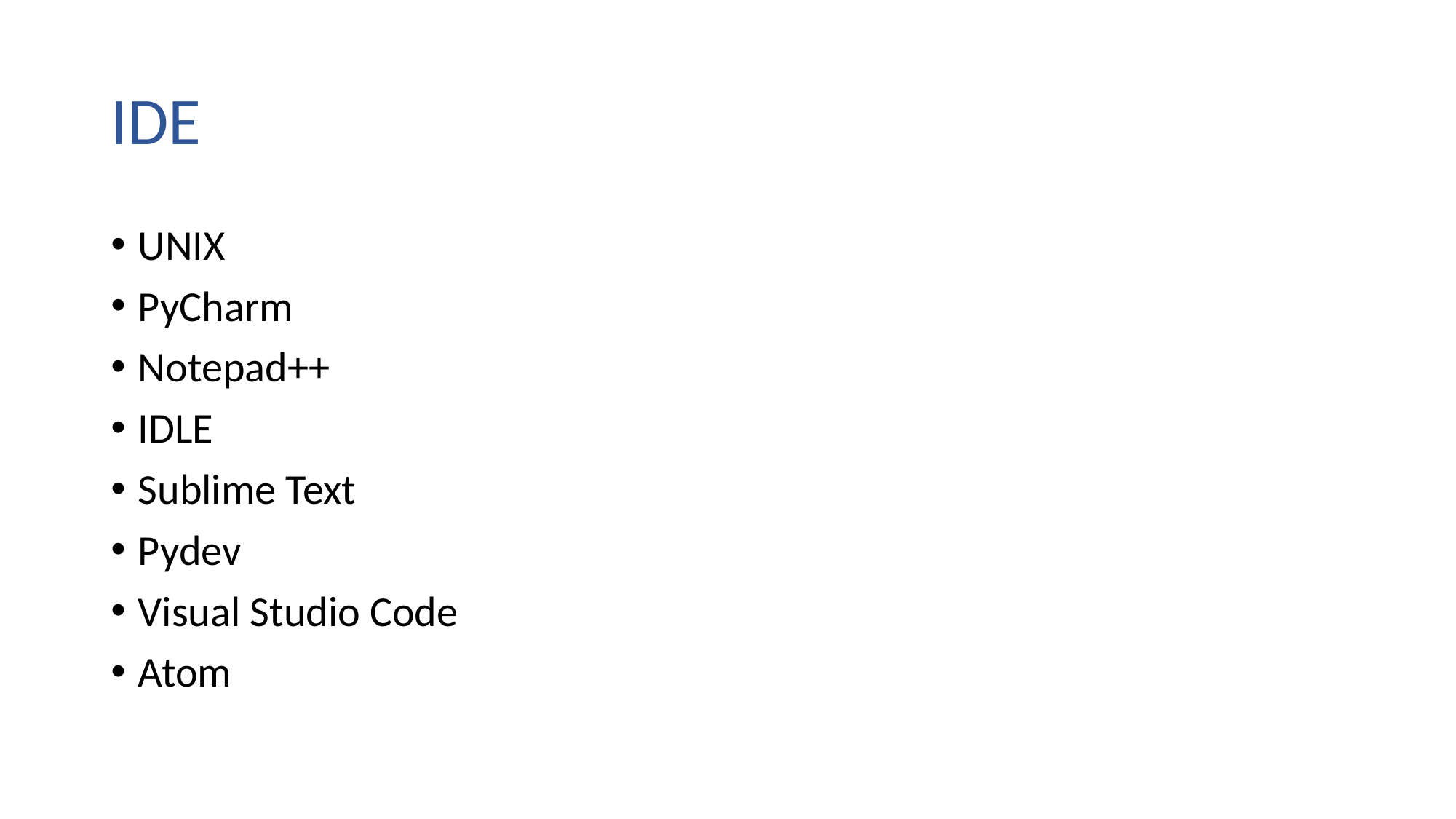

# IDE
UNIX
PyCharm
Notepad++
IDLE
Sublime Text
Pydev
Visual Studio Code
Atom